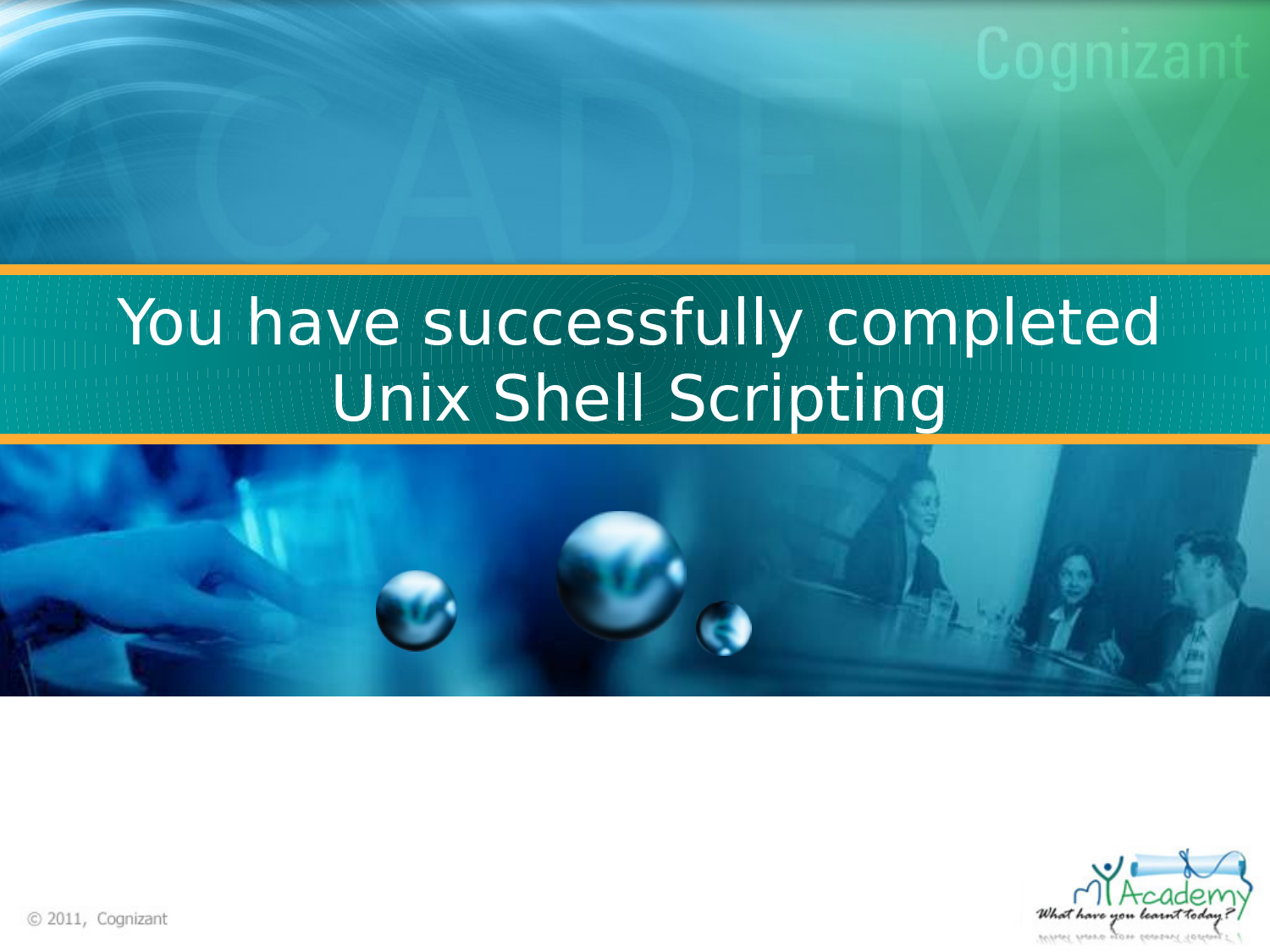

You have successfully completed
Unix Shell Scripting